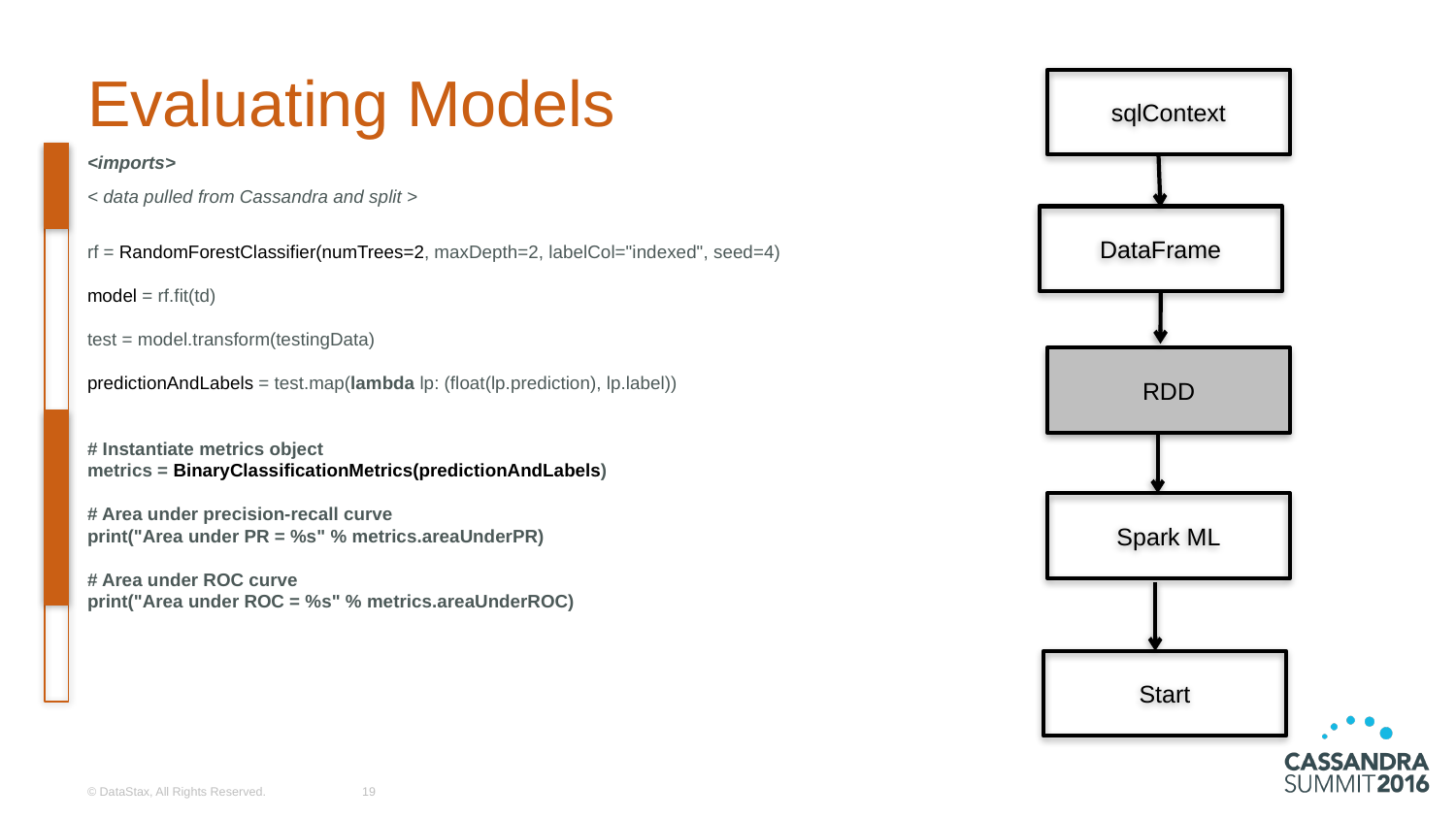

# Evaluating Models
sqlContext
RDD
Spark ML
Start
DataFrame
<imports>
< data pulled from Cassandra and split >
rf = RandomForestClassifier(numTrees=2, maxDepth=2, labelCol="indexed", seed=4)
model = rf.fit(td)
test = model.transform(testingData)
predictionAndLabels = test.map(lambda lp: (float(lp.prediction), lp.label))
# Instantiate metrics object
metrics = BinaryClassificationMetrics(predictionAndLabels)
# Area under precision-recall curve
print("Area under PR = %s" % metrics.areaUnderPR)
# Area under ROC curve
print("Area under ROC = %s" % metrics.areaUnderROC)

© DataStax, All Rights Reserved.
19